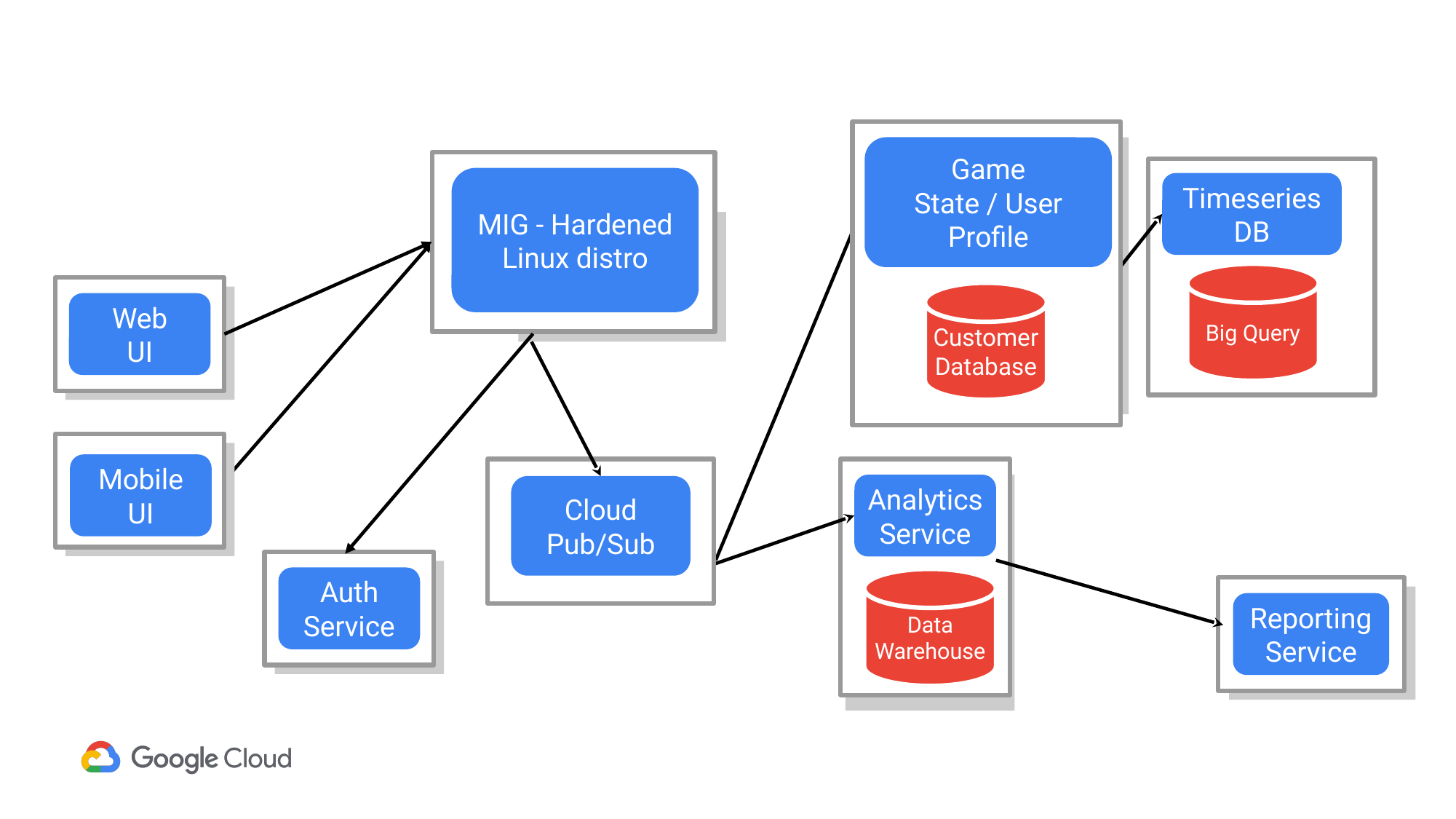

Game
State / User Profile

MIG - Hardened Linux distro
Timeseries DB

Big Query

Customer
Database
Web
UI

Mobile
UI

Analytics
Service

Cloud Pub/Sub

Auth
Service
Data Warehouse

Reporting Service